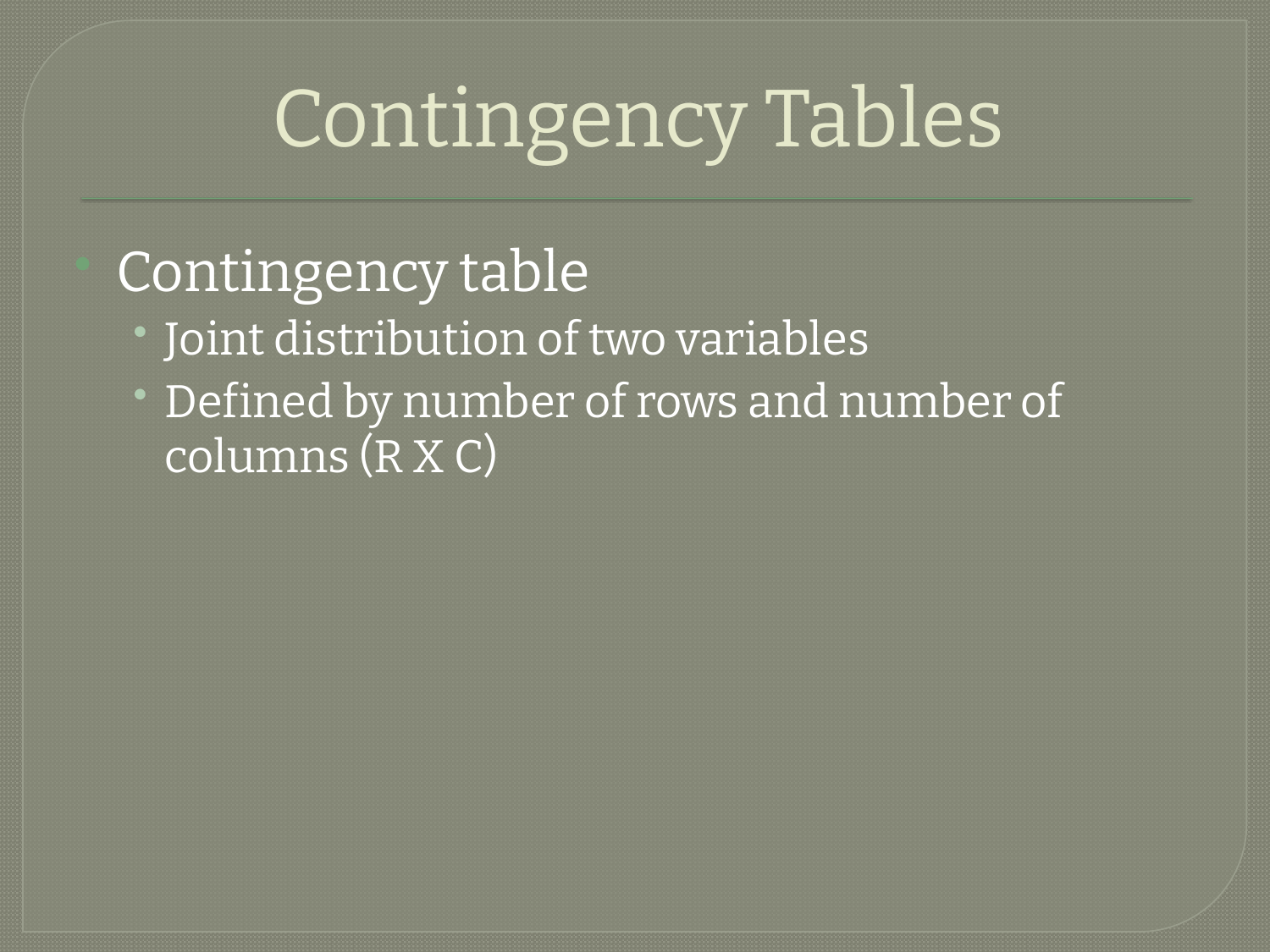

# Contingency Tables
Contingency table
Joint distribution of two variables
Defined by number of rows and number of columns (R X C)